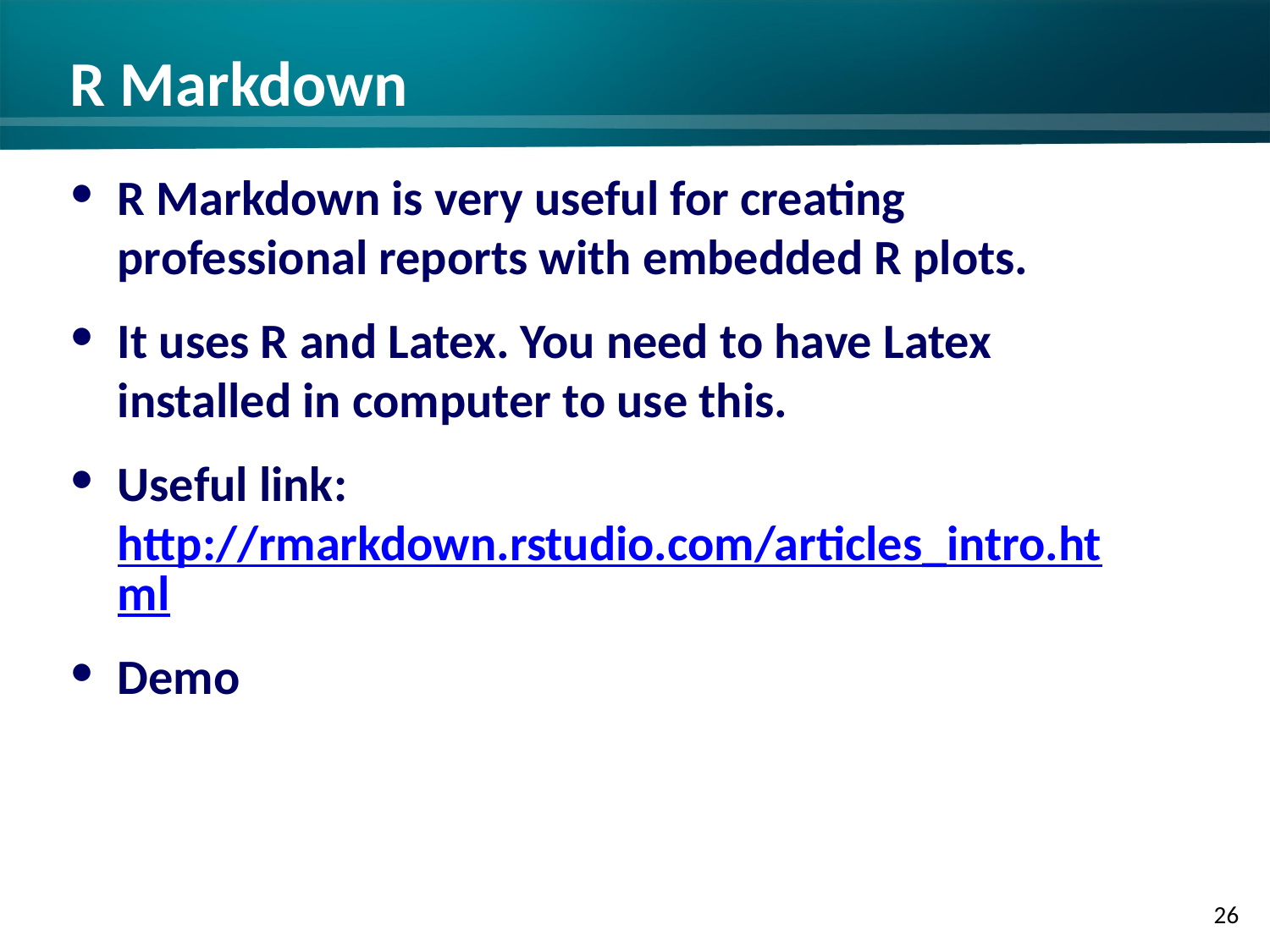

# R Markdown
R Markdown is very useful for creating professional reports with embedded R plots.
It uses R and Latex. You need to have Latex installed in computer to use this.
Useful link: http://rmarkdown.rstudio.com/articles_intro.html
Demo
26